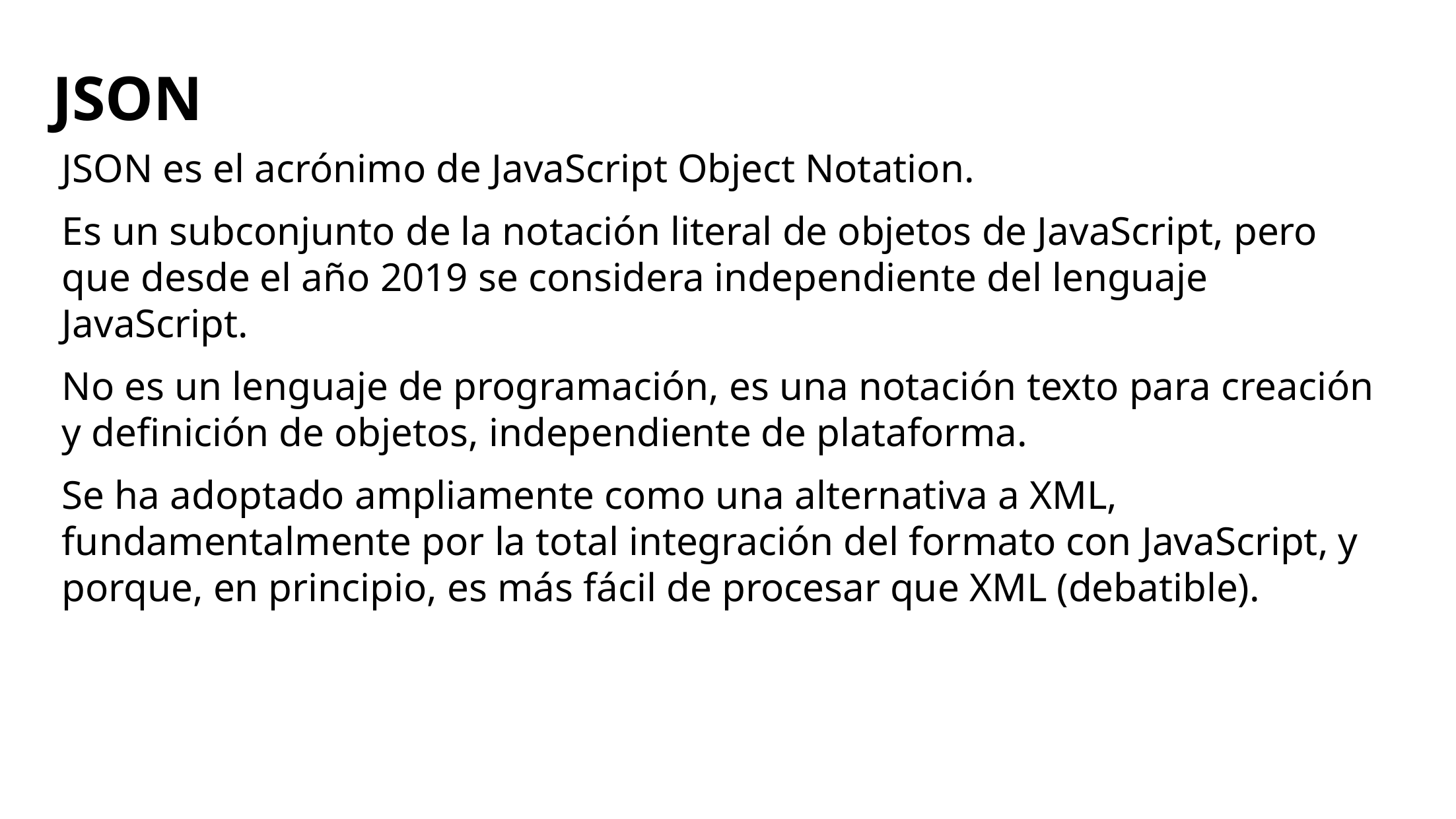

# JSON
JSON es el acrónimo de JavaScript Object Notation.
Es un subconjunto de la notación literal de objetos de JavaScript, pero que desde el año 2019 se considera independiente del lenguaje JavaScript.
No es un lenguaje de programación, es una notación texto para creación y definición de objetos, independiente de plataforma.
Se ha adoptado ampliamente como una alternativa a XML, fundamentalmente por la total integración del formato con JavaScript, y porque, en principio, es más fácil de procesar que XML (debatible).